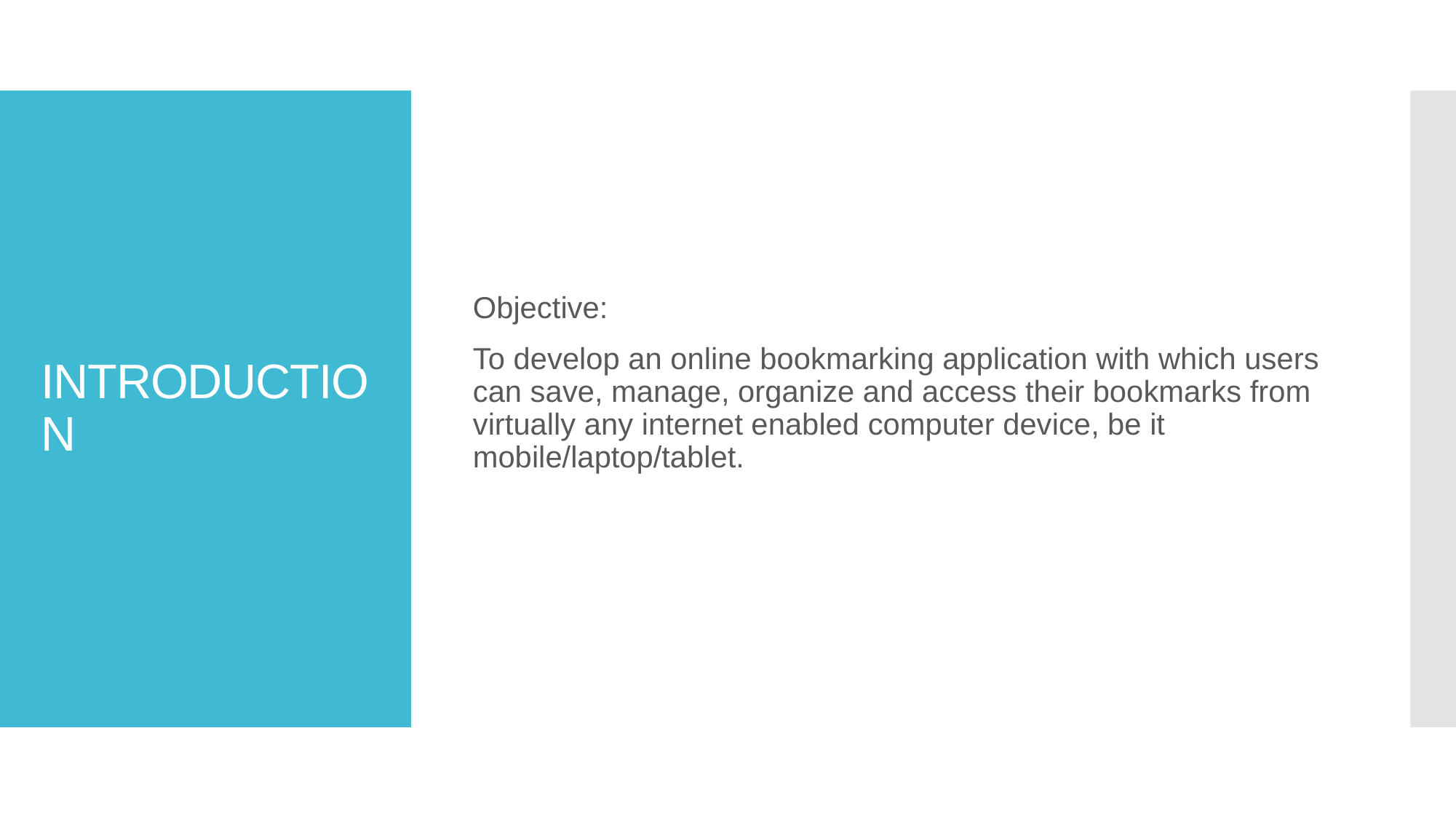

Objective:
To develop an online bookmarking application with which users can save, manage, organize and access their bookmarks from virtually any internet enabled computer device, be it mobile/laptop/tablet.

# INTRODUCTION